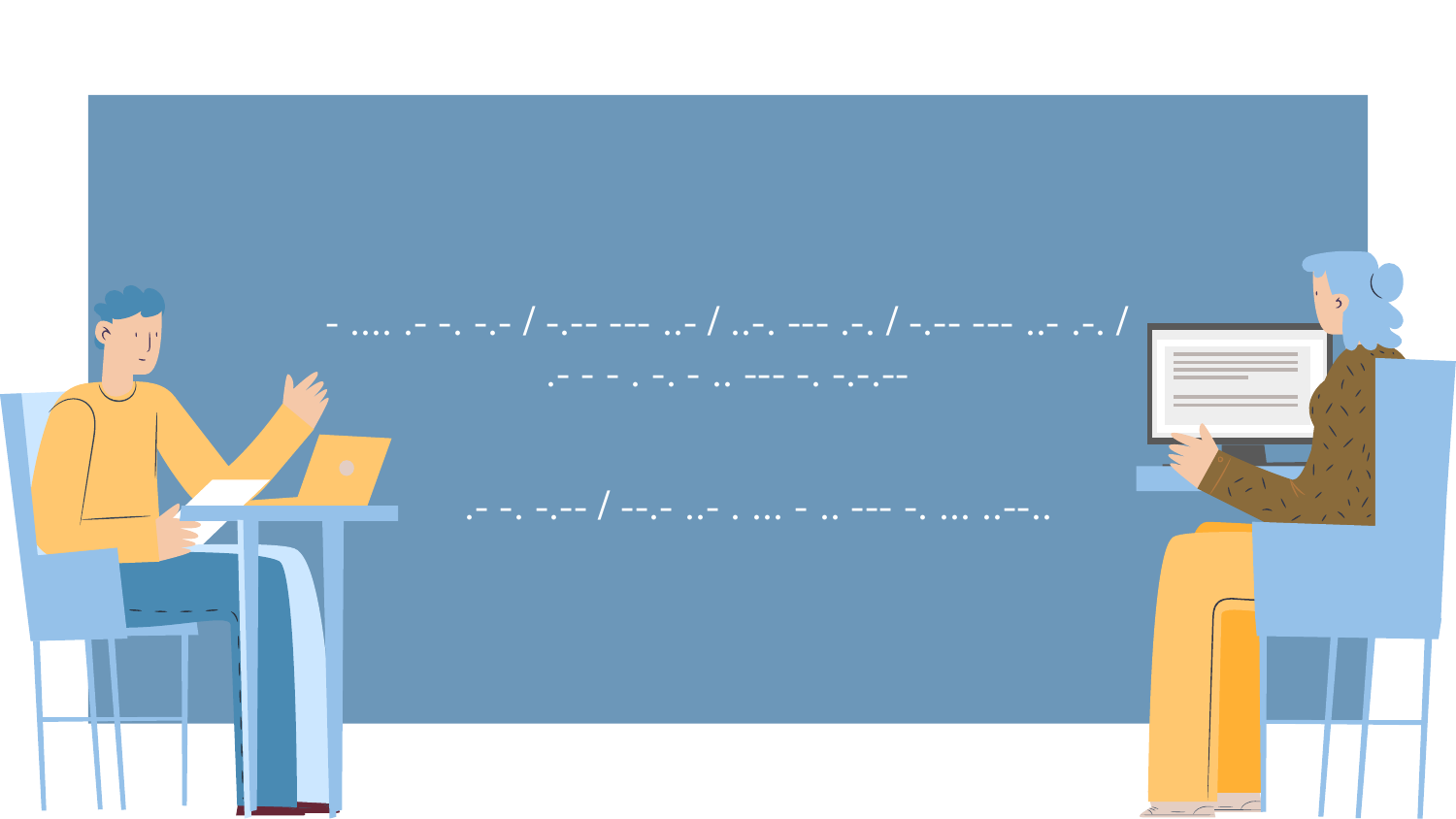

- .... .- -. -.- / -.-- --- ..- / ..-. --- .-. / -.-- --- ..- .-. / .- - - . -. - .. --- -. -.-.--

.- -. -.-- / --.- ..- . ... - .. --- -. ... ..--..